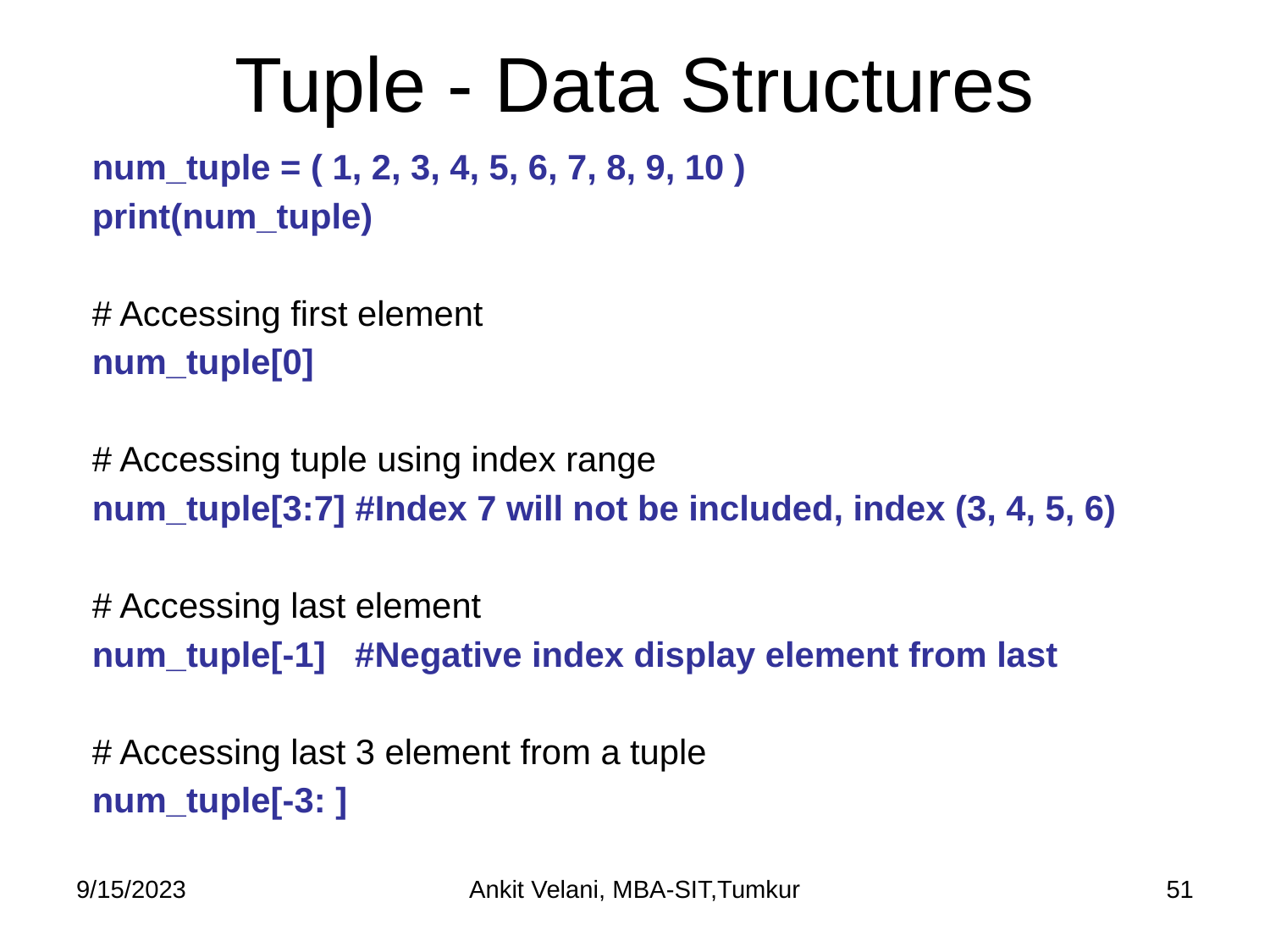

# Tuple - Data Structures
num_tuple = ( 1, 2, 3, 4, 5, 6, 7, 8, 9, 10 )
print(num_tuple)

# Accessing first element
num_tuple[0]

# Accessing tuple using index range
num_tuple[3:7] #Index 7 will not be included, index (3, 4, 5, 6)

# Accessing last element
num_tuple[-1]   #Negative index display element from last

# Accessing last 3 element from a tuple
num_tuple[-3: ]
9/15/2023
Ankit Velani, MBA-SIT,Tumkur
51